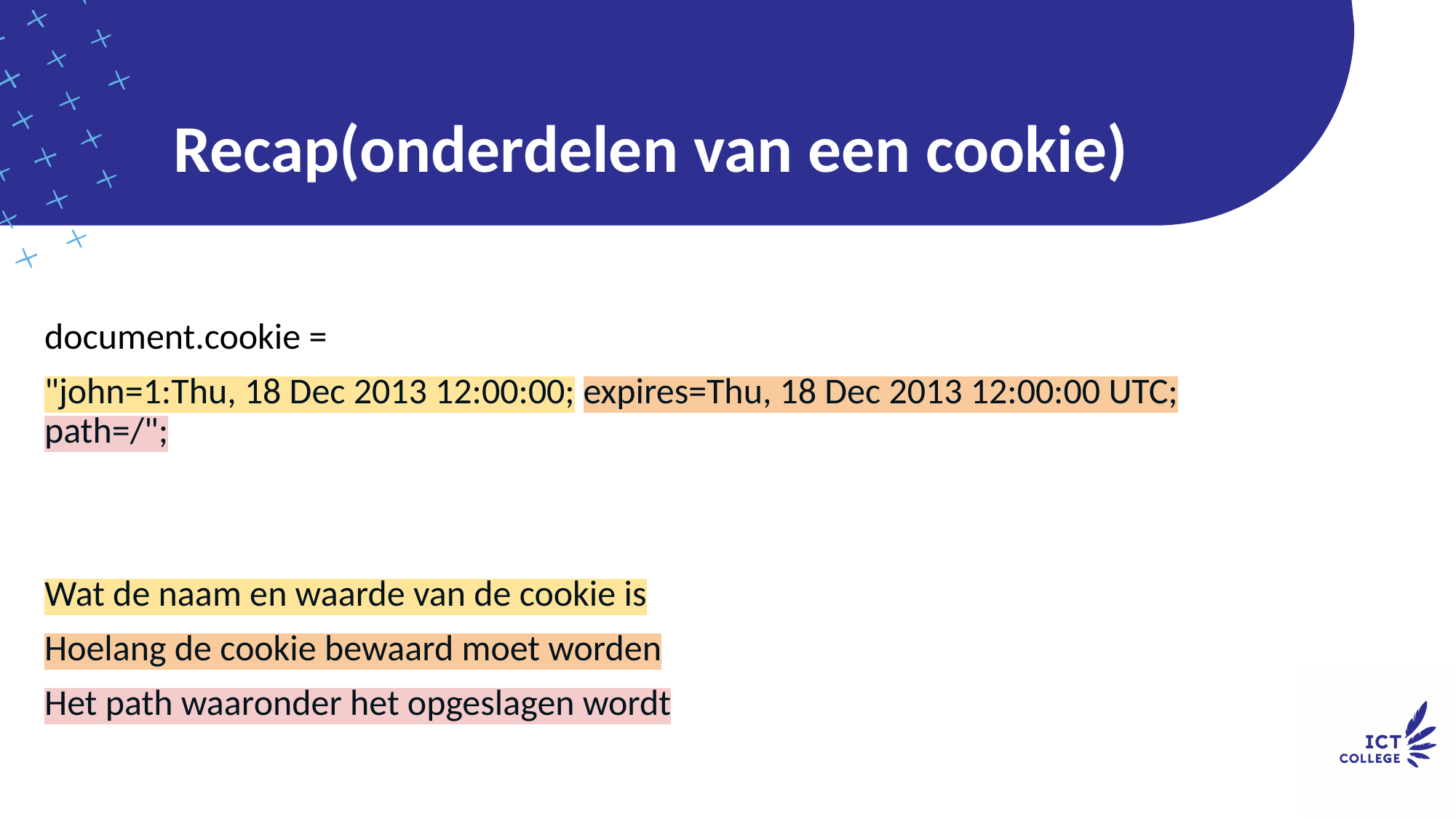

# Recap(onderdelen van een cookie)
document.cookie =
"john=1:Thu, 18 Dec 2013 12:00:00; expires=Thu, 18 Dec 2013 12:00:00 UTC; path=/";

Wat de naam en waarde van de cookie is
Hoelang de cookie bewaard moet worden
Het path waaronder het opgeslagen wordt